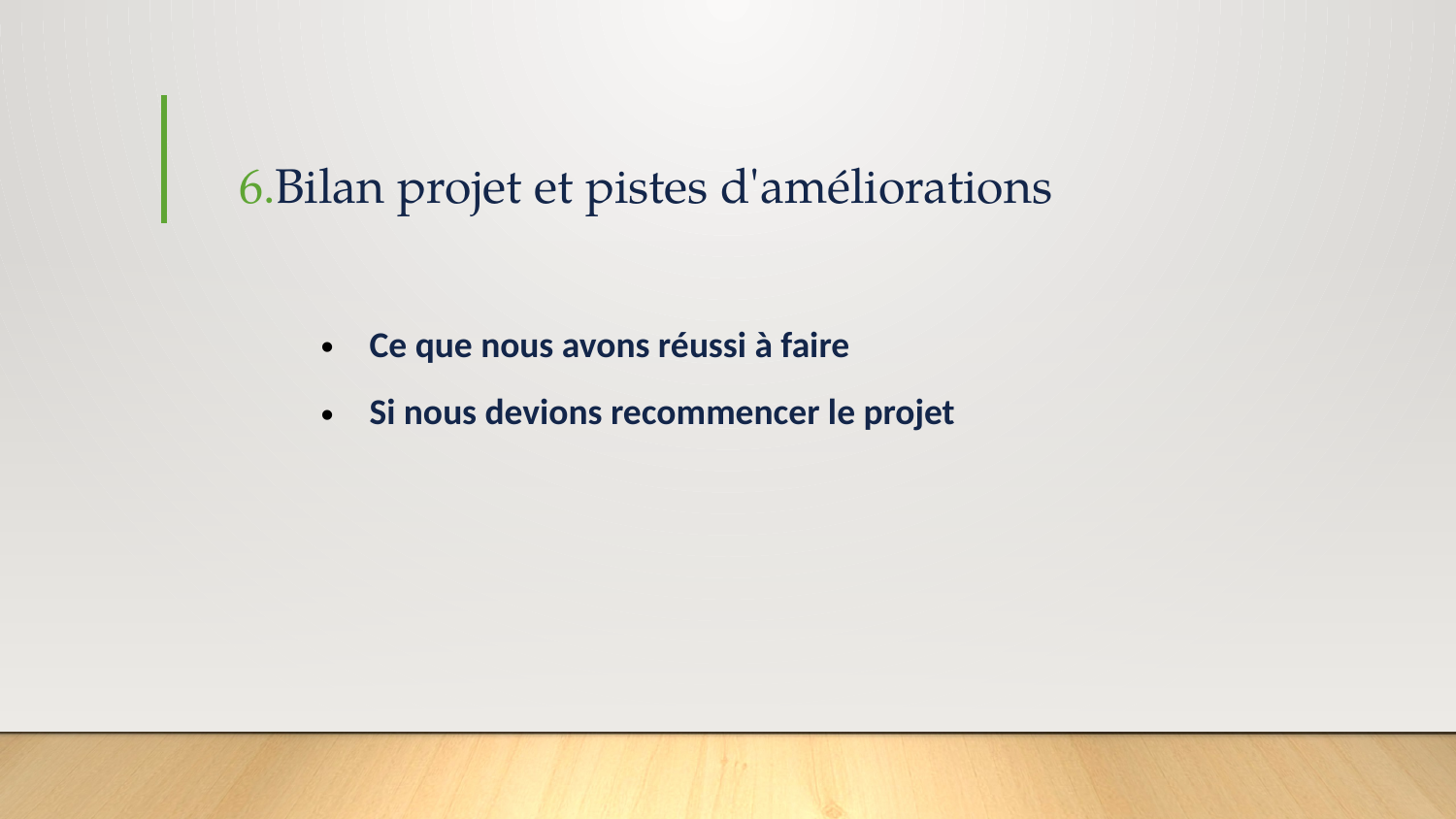

Bilan projet et pistes d'améliorations
Ce que nous avons réussi à faire
Si nous devions recommencer le projet